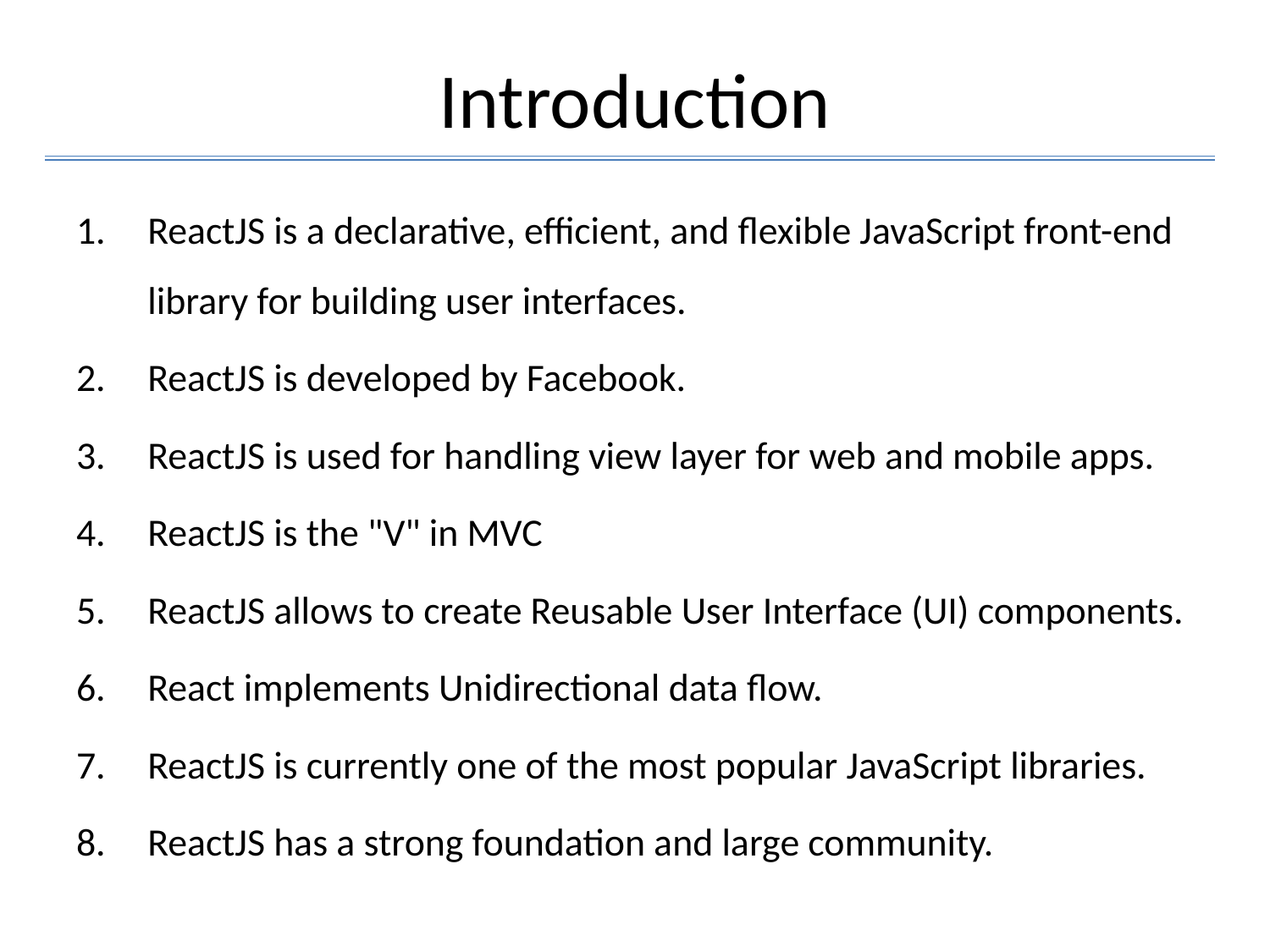

# Introduction
ReactJS is a declarative, efficient, and flexible JavaScript front-end library for building user interfaces.
ReactJS is developed by Facebook.
ReactJS is used for handling view layer for web and mobile apps.
ReactJS is the "V" in MVC
ReactJS allows to create Reusable User Interface (UI) components.
React implements Unidirectional data flow.
ReactJS is currently one of the most popular JavaScript libraries.
ReactJS has a strong foundation and large community.